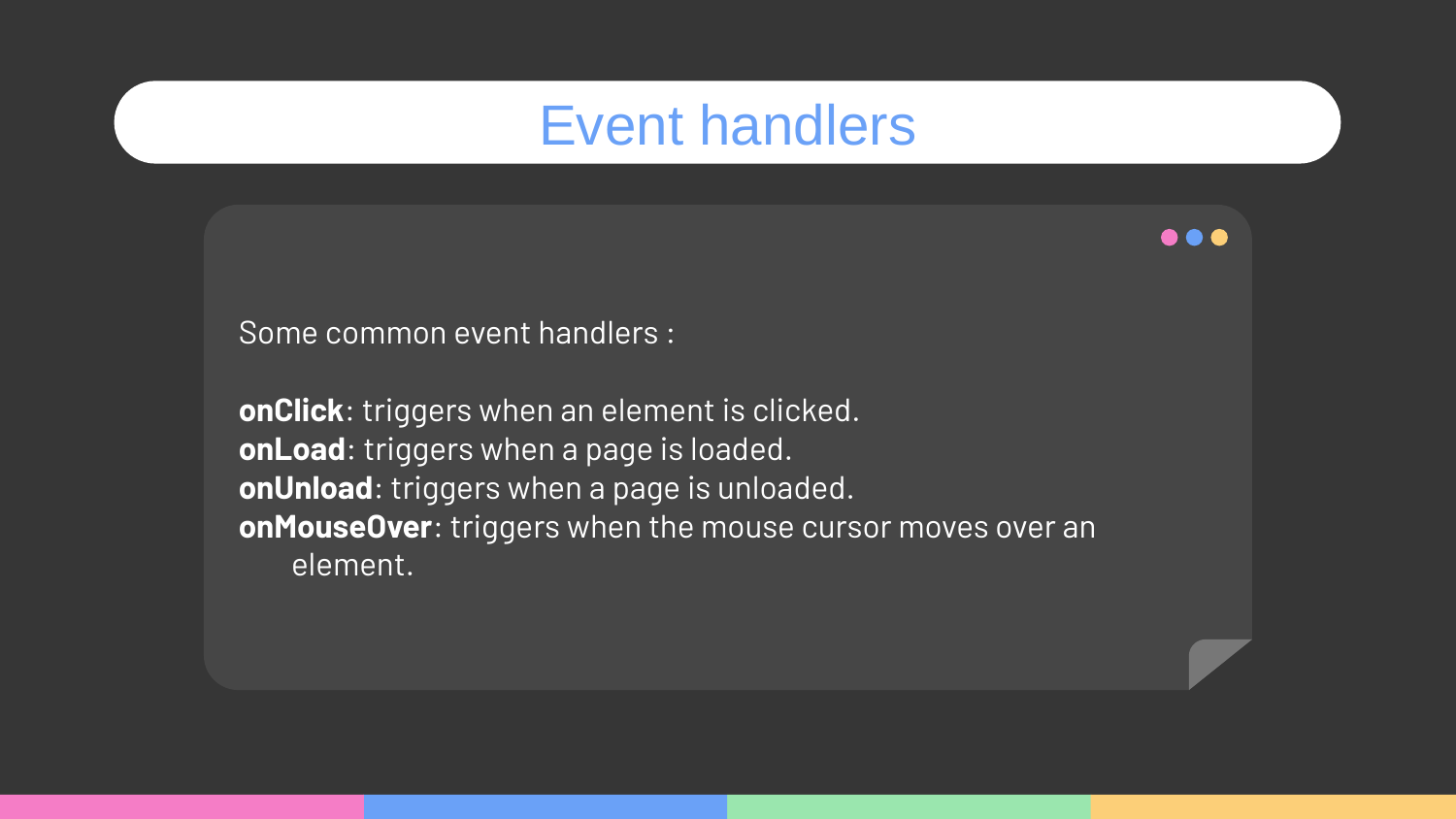

Event handlers

Some common event handlers :

onClick: triggers when an element is clicked.
onLoad: triggers when a page is loaded.
onUnload: triggers when a page is unloaded.
onMouseOver: triggers when the mouse cursor moves over an element.